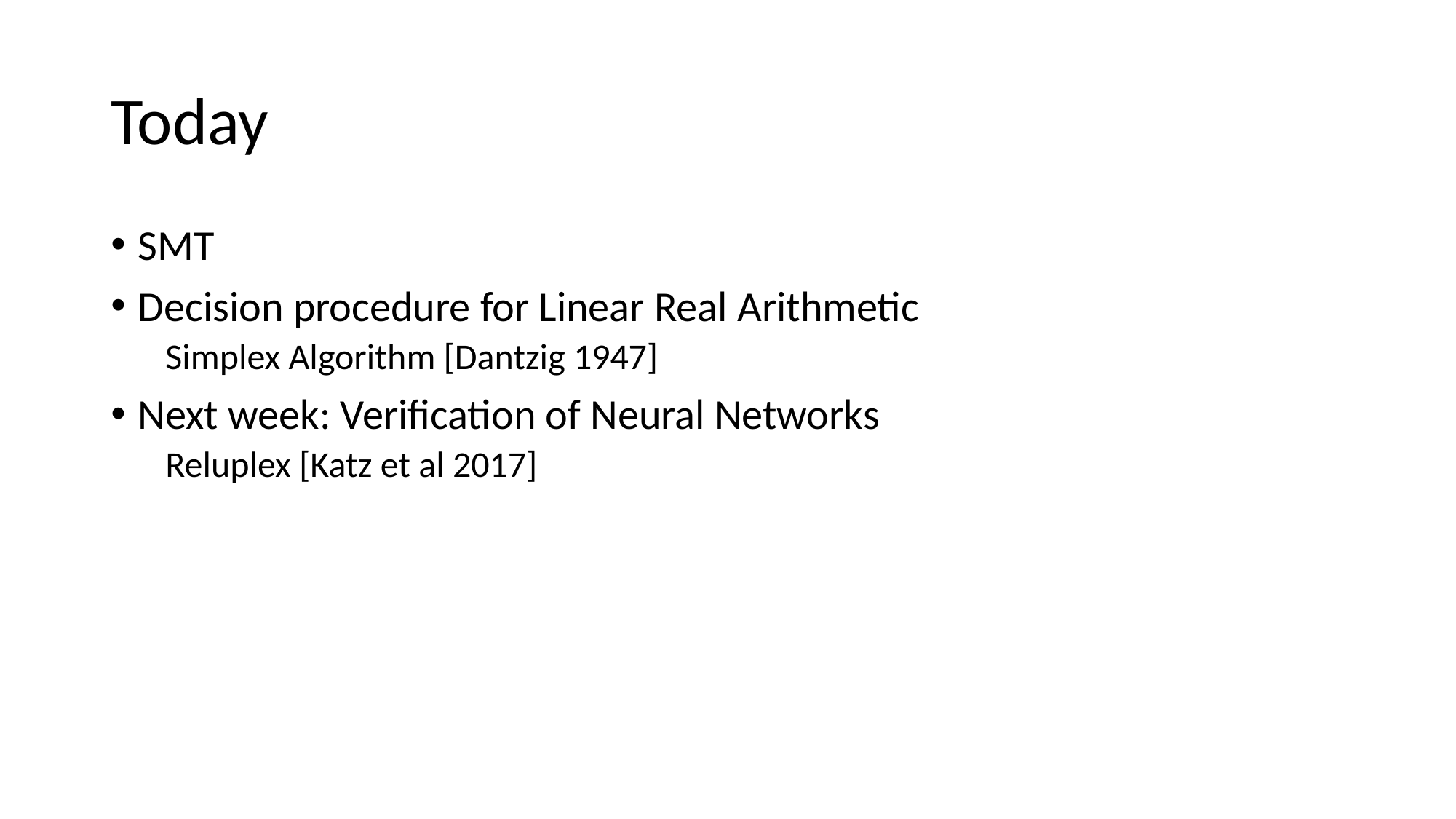

# Today
SMT
Decision procedure for Linear Real Arithmetic
Simplex Algorithm [Dantzig 1947]
Next week: Verification of Neural Networks
Reluplex [Katz et al 2017]